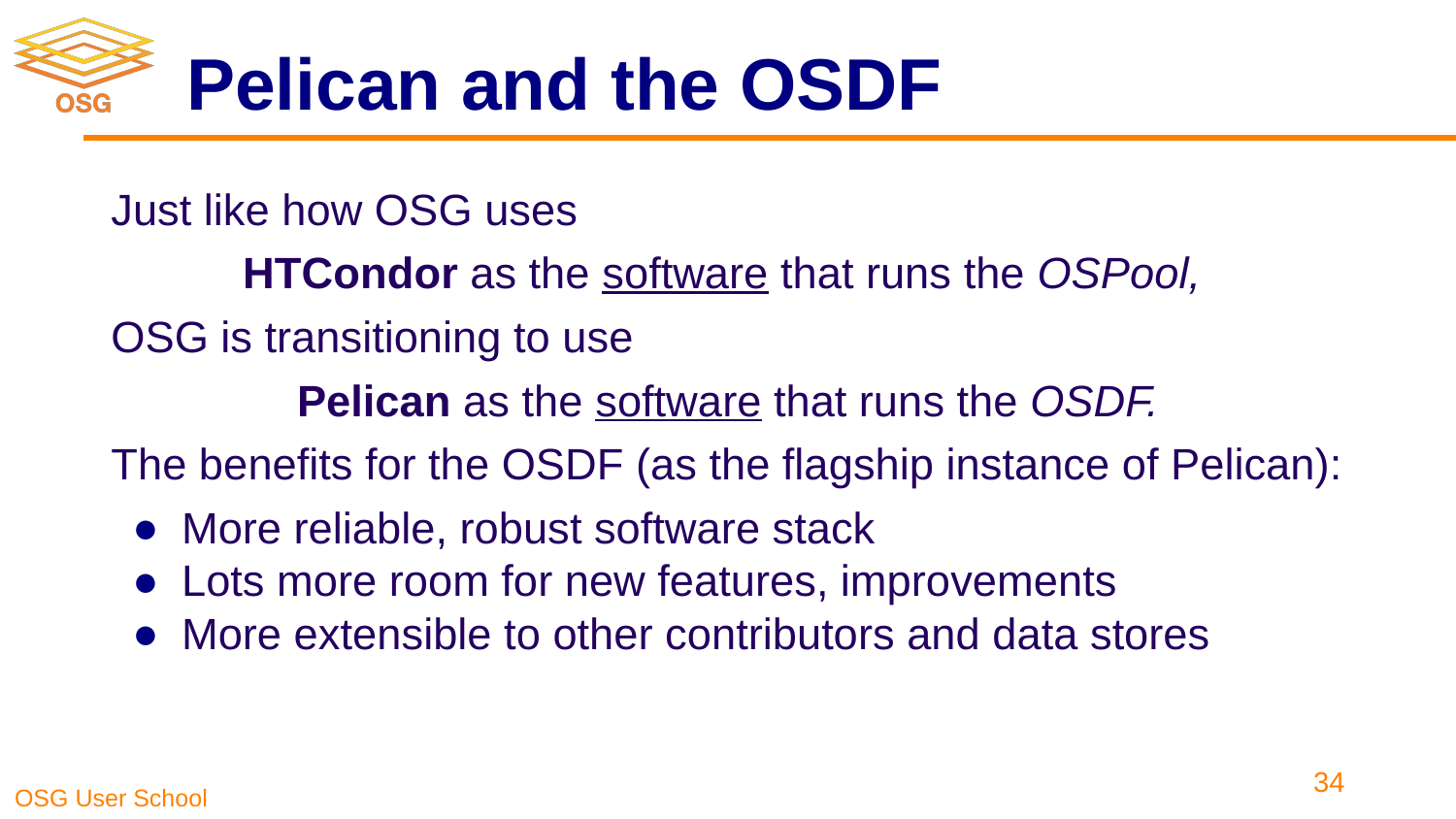

# Pelican and the OSDF
Just like how OSG uses
HTCondor as the software that runs the OSPool,
OSG is transitioning to use
Pelican as the software that runs the OSDF.
The benefits for the OSDF (as the flagship instance of Pelican):
More reliable, robust software stack
Lots more room for new features, improvements
More extensible to other contributors and data stores
34